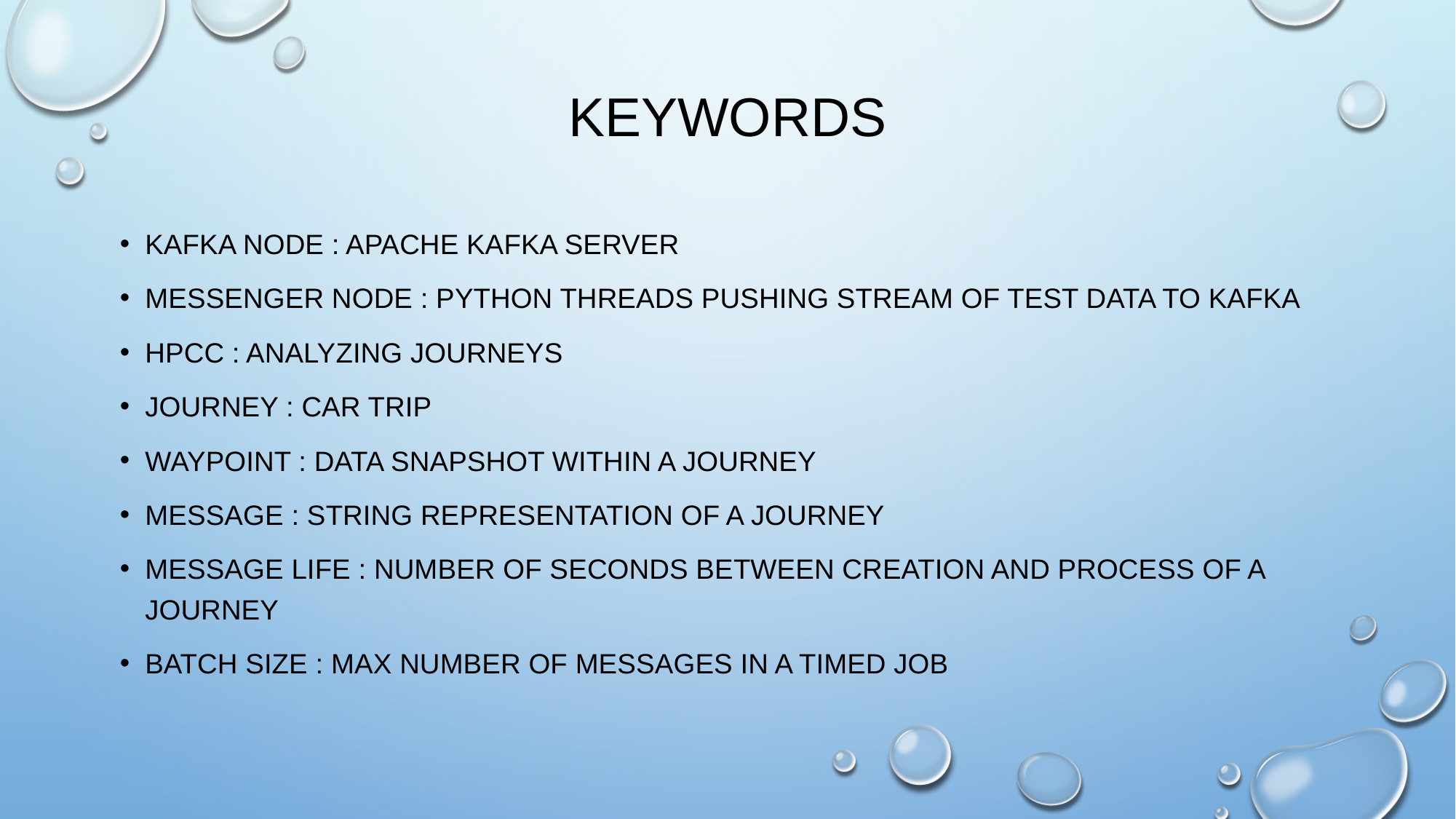

# Keywords
Kafka Node : Apache Kafka Server
Messenger node : Python threads pushing stream of test Data to Kafka
HPCC : Analyzing journeys
Journey : car trip
Waypoint : Data snapshot within a journey
Message : string representation of a journey
Message life : number of seconds between creation and process of a journey
Batch Size : max number of messages in a timed job